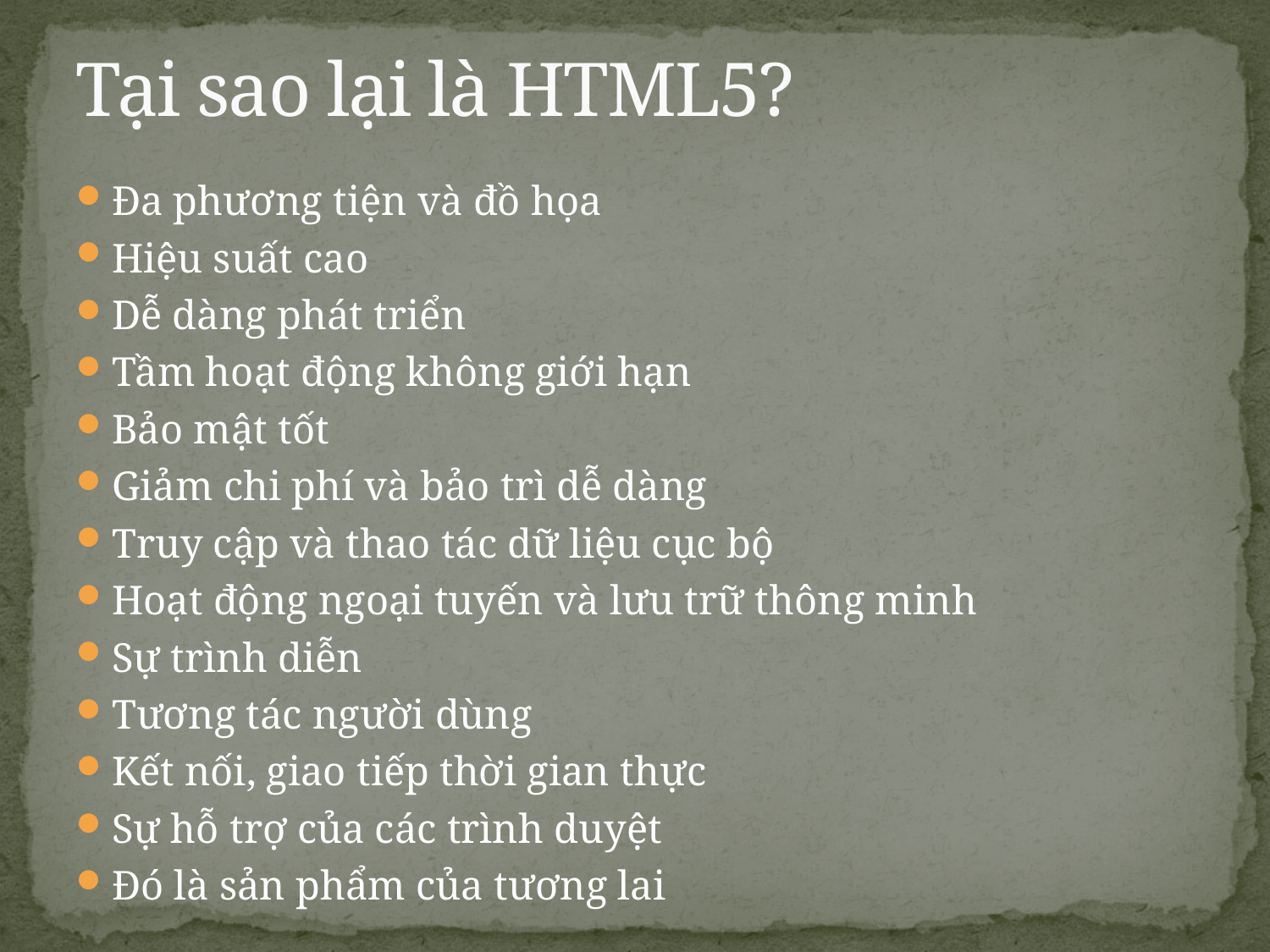

# Tại sao lại là HTML5?
Đa phương tiện và đồ họa
Hiệu suất cao
Dễ dàng phát triển
Tầm hoạt động không giới hạn
Bảo mật tốt
Giảm chi phí và bảo trì dễ dàng
Truy cập và thao tác dữ liệu cục bộ
Hoạt động ngoại tuyến và lưu trữ thông minh
Sự trình diễn
Tương tác người dùng
Kết nối, giao tiếp thời gian thực
Sự hỗ trợ của các trình duyệt
Đó là sản phẩm của tương lai